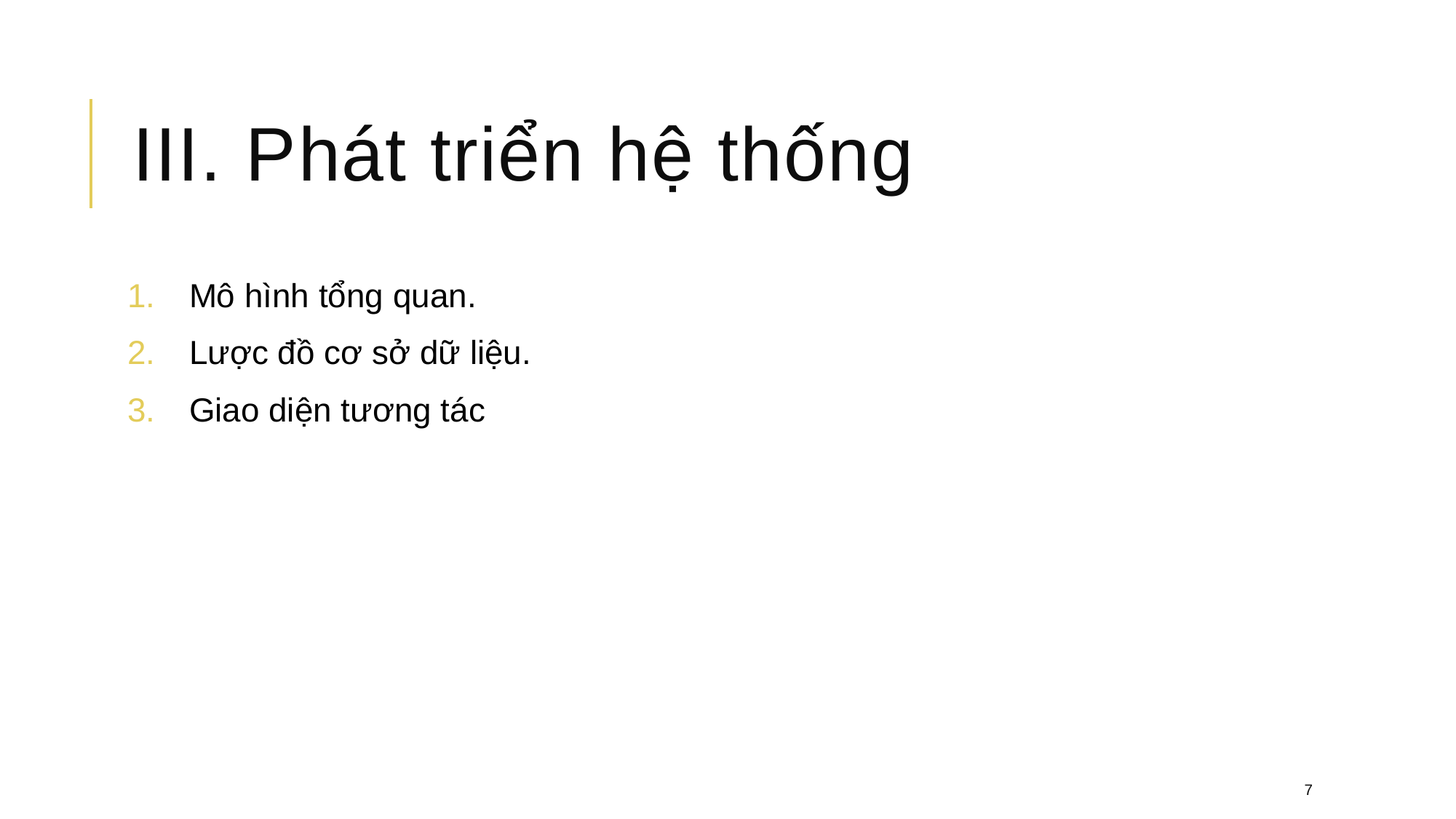

# III. Phát triển hệ thống
Mô hình tổng quan.
Lược đồ cơ sở dữ liệu.
Giao diện tương tác
7